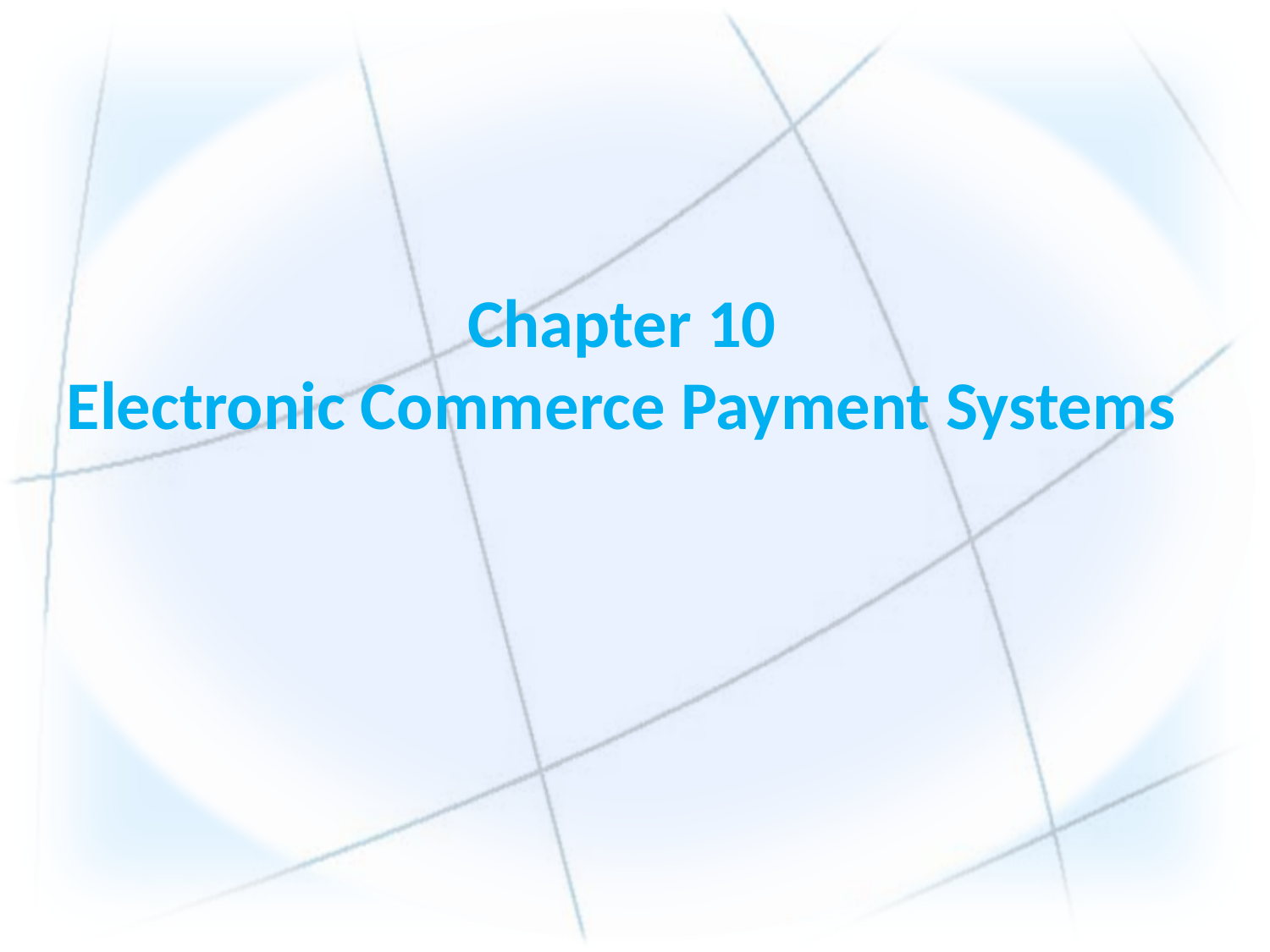

# Chapter 10 Electronic Commerce Payment Systems